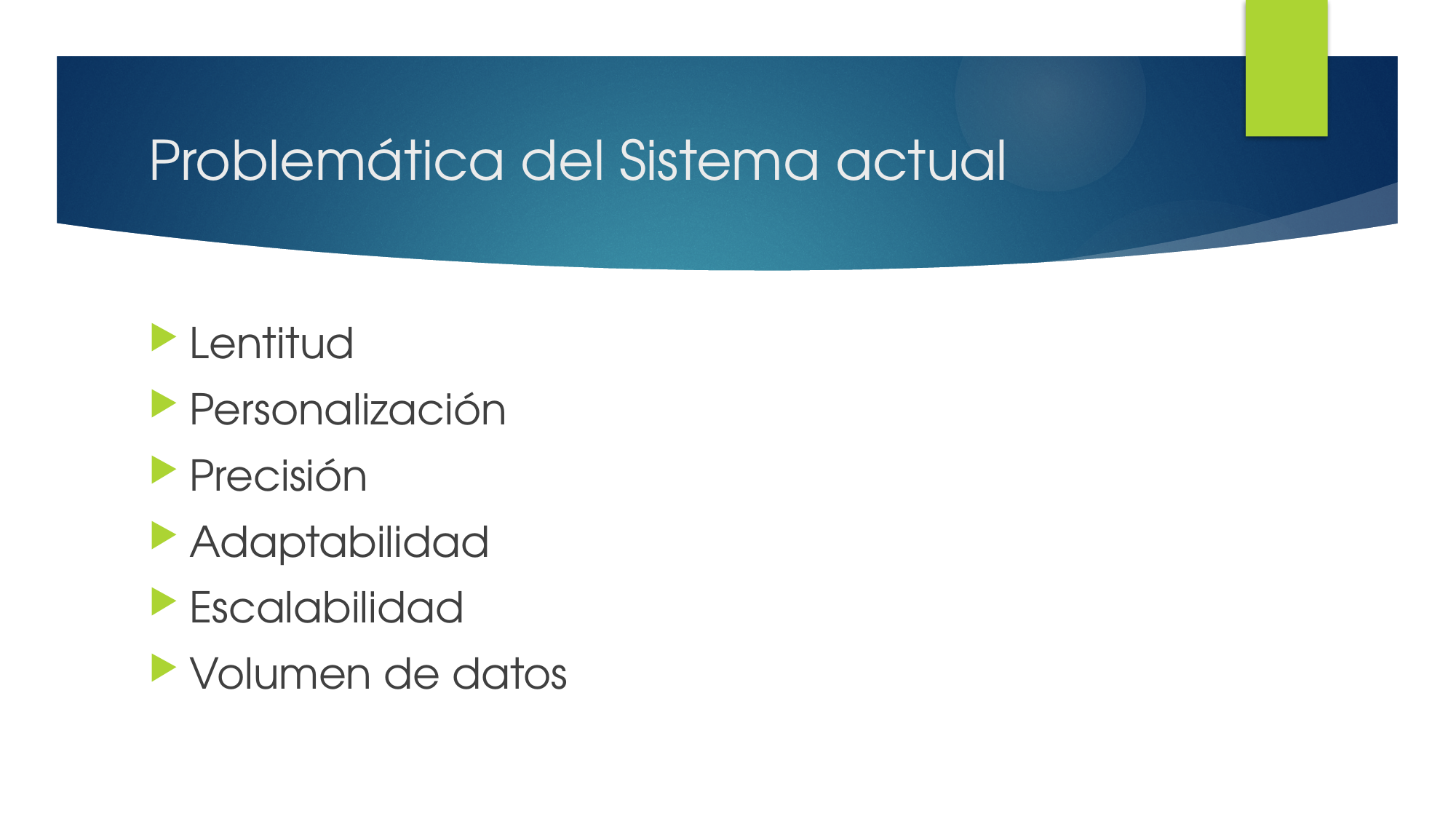

# Problemática del Sistema actual
Lentitud
Personalización
Precisión
Adaptabilidad
Escalabilidad
Volumen de datos